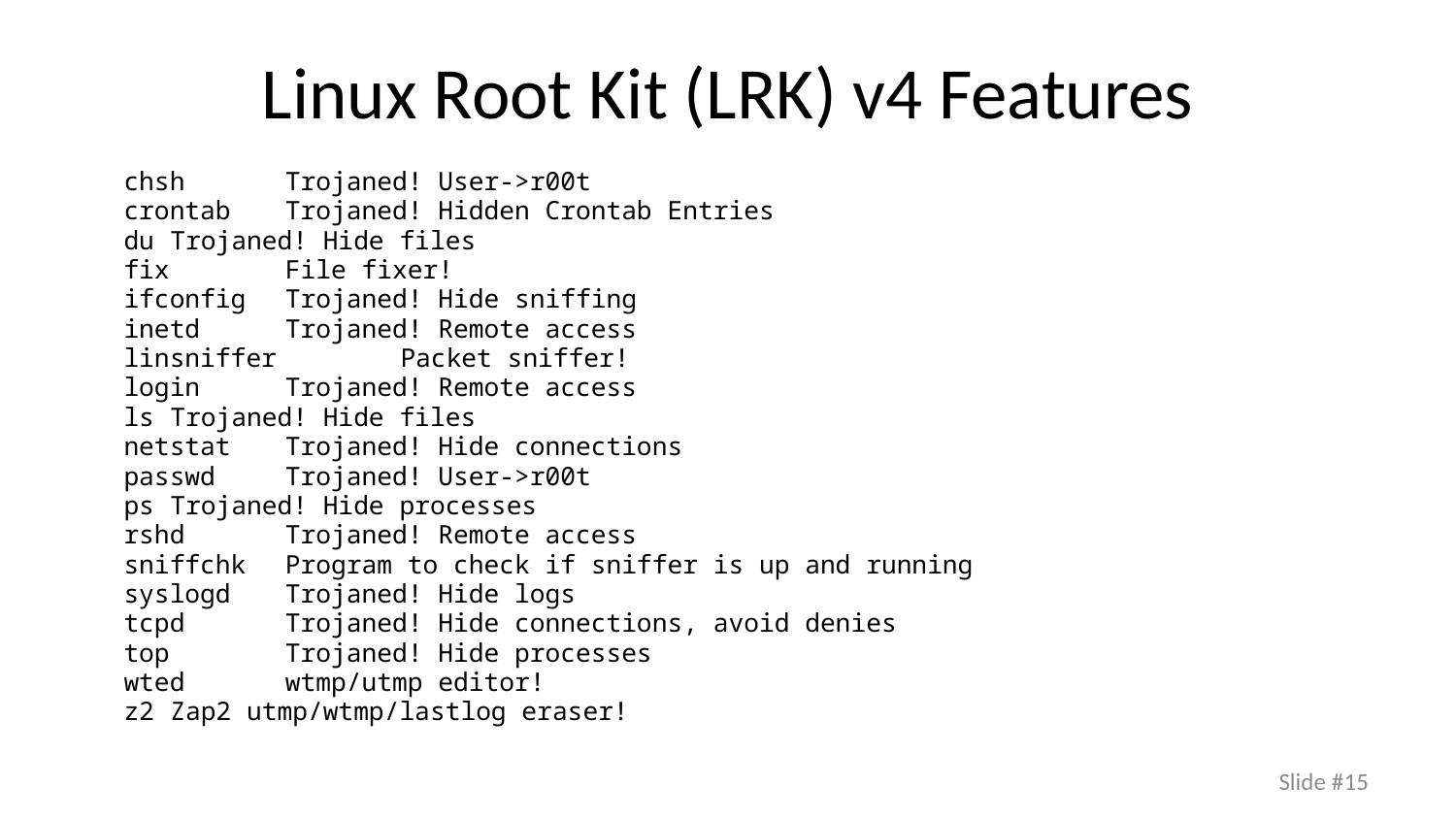

# Linux Root Kit (LRK) v4 Features
chsh 		Trojaned! User->r00t
crontab 	Trojaned! Hidden Crontab Entries
du 		Trojaned! Hide files
fix 		File fixer!
ifconfig 	Trojaned! Hide sniffing
inetd 		Trojaned! Remote access
linsniffer 	Packet sniffer!
login 		Trojaned! Remote access
ls 		Trojaned! Hide files
netstat 	Trojaned! Hide connections
passwd 		Trojaned! User->r00t
ps 		Trojaned! Hide processes
rshd 		Trojaned! Remote access
sniffchk 	Program to check if sniffer is up and running
syslogd 	Trojaned! Hide logs
tcpd 		Trojaned! Hide connections, avoid denies
top 		Trojaned! Hide processes
wted 		wtmp/utmp editor!
z2 		Zap2 utmp/wtmp/lastlog eraser!

Slide #15